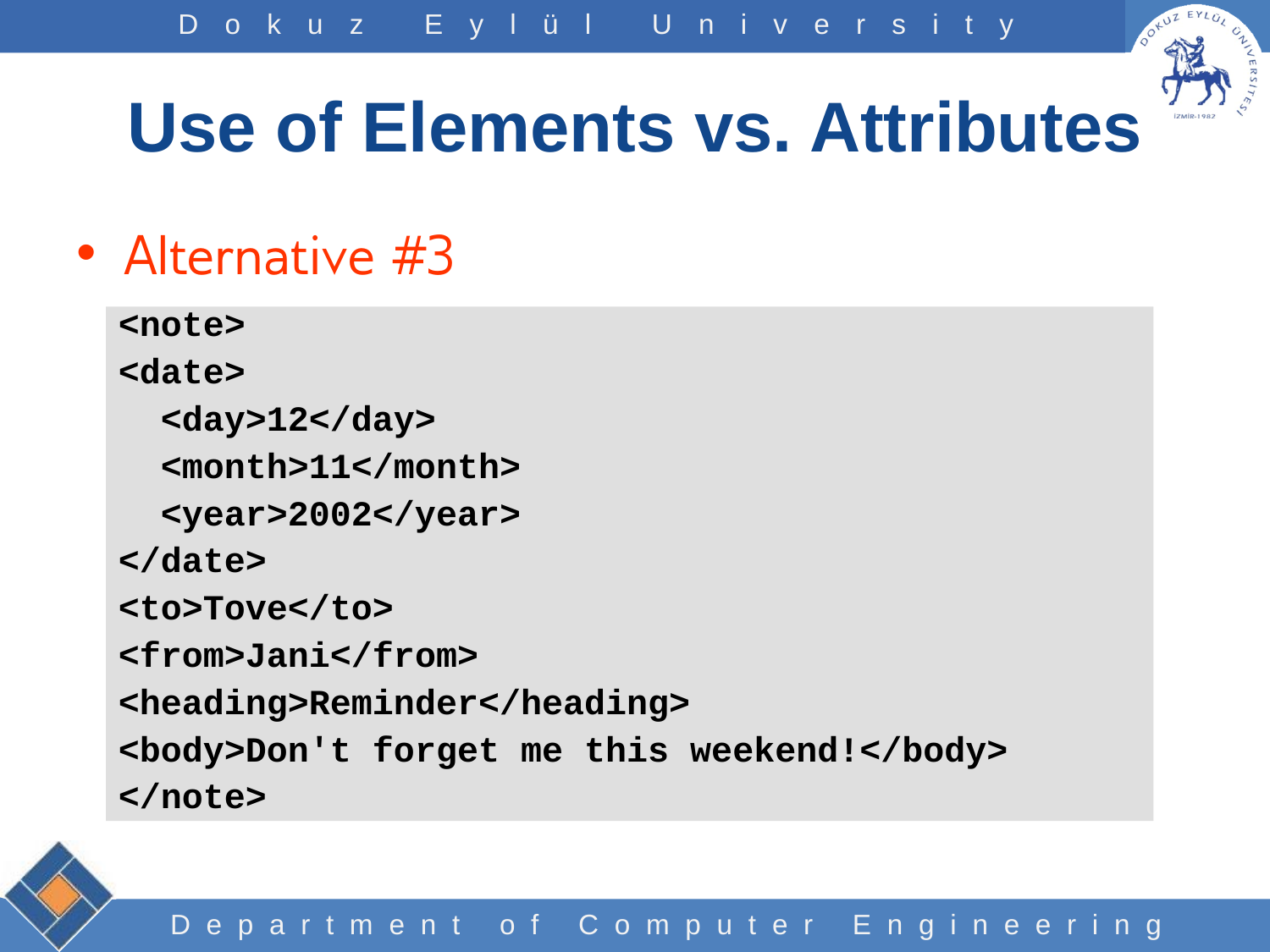

# Use of Elements vs. Attributes
Alternative #3
<note>
<date>
  <day>12</day>
  <month>11</month>
  <year>2002</year>
</date>
<to>Tove</to>
<from>Jani</from>
<heading>Reminder</heading>
<body>Don't forget me this weekend!</body>
</note>